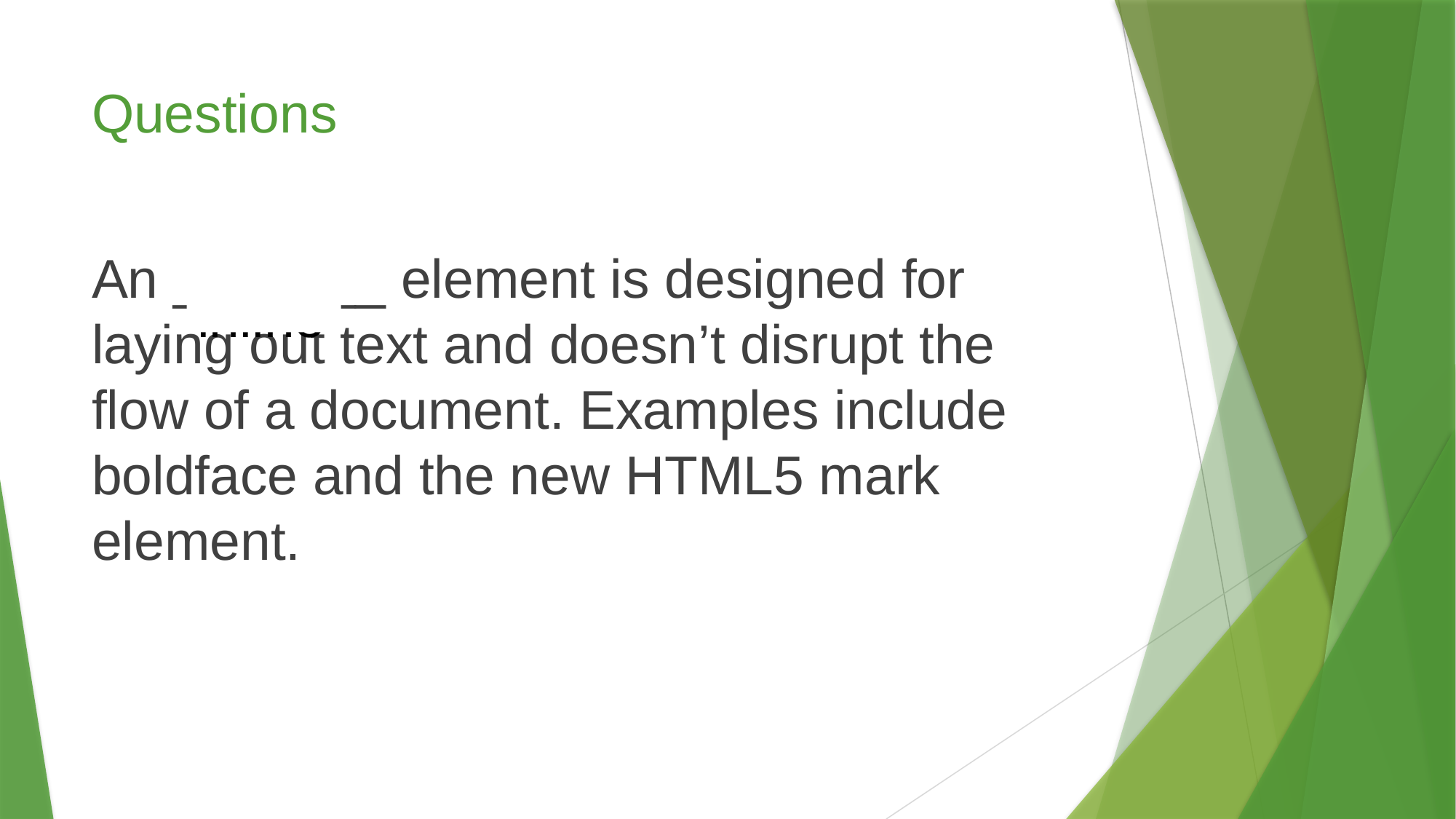

# Questions
An _______ element is designed for laying out text and doesn’t disrupt the flow of a document. Examples include boldface and the new HTML5 mark element.

inline